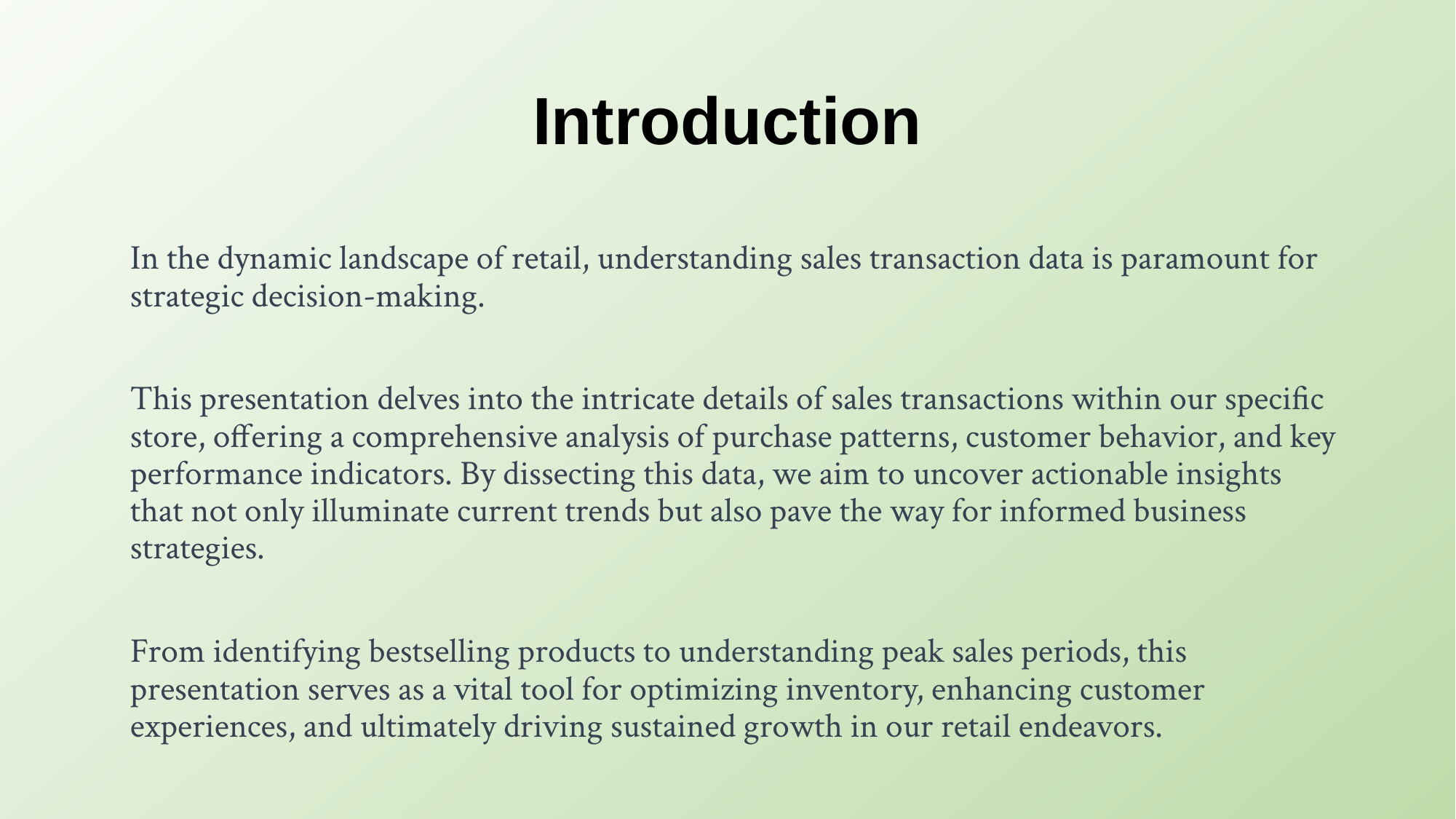

# Introduction
In the dynamic landscape of retail, understanding sales transaction data is paramount for strategic decision-making.

This presentation delves into the intricate details of sales transactions within our specific store, offering a comprehensive analysis of purchase patterns, customer behavior, and key performance indicators. By dissecting this data, we aim to uncover actionable insights that not only illuminate current trends but also pave the way for informed business strategies.

From identifying bestselling products to understanding peak sales periods, this presentation serves as a vital tool for optimizing inventory, enhancing customer experiences, and ultimately driving sustained growth in our retail endeavors.